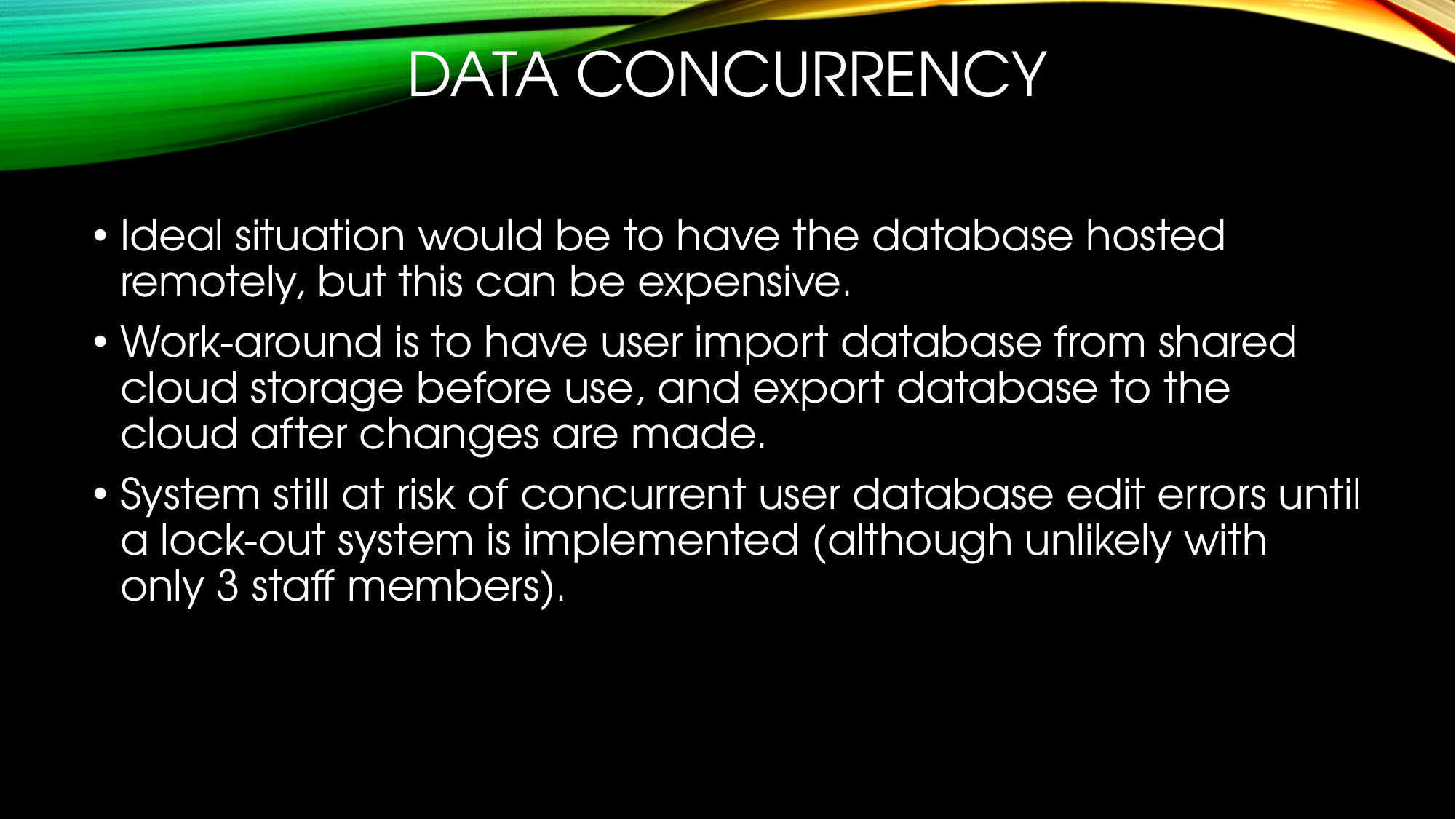

# Data concurrency
Ideal situation would be to have the database hosted remotely, but this can be expensive.
Work-around is to have user import database from shared cloud storage before use, and export database to the cloud after changes are made.
System still at risk of concurrent user database edit errors until a lock-out system is implemented (although unlikely with only 3 staff members).